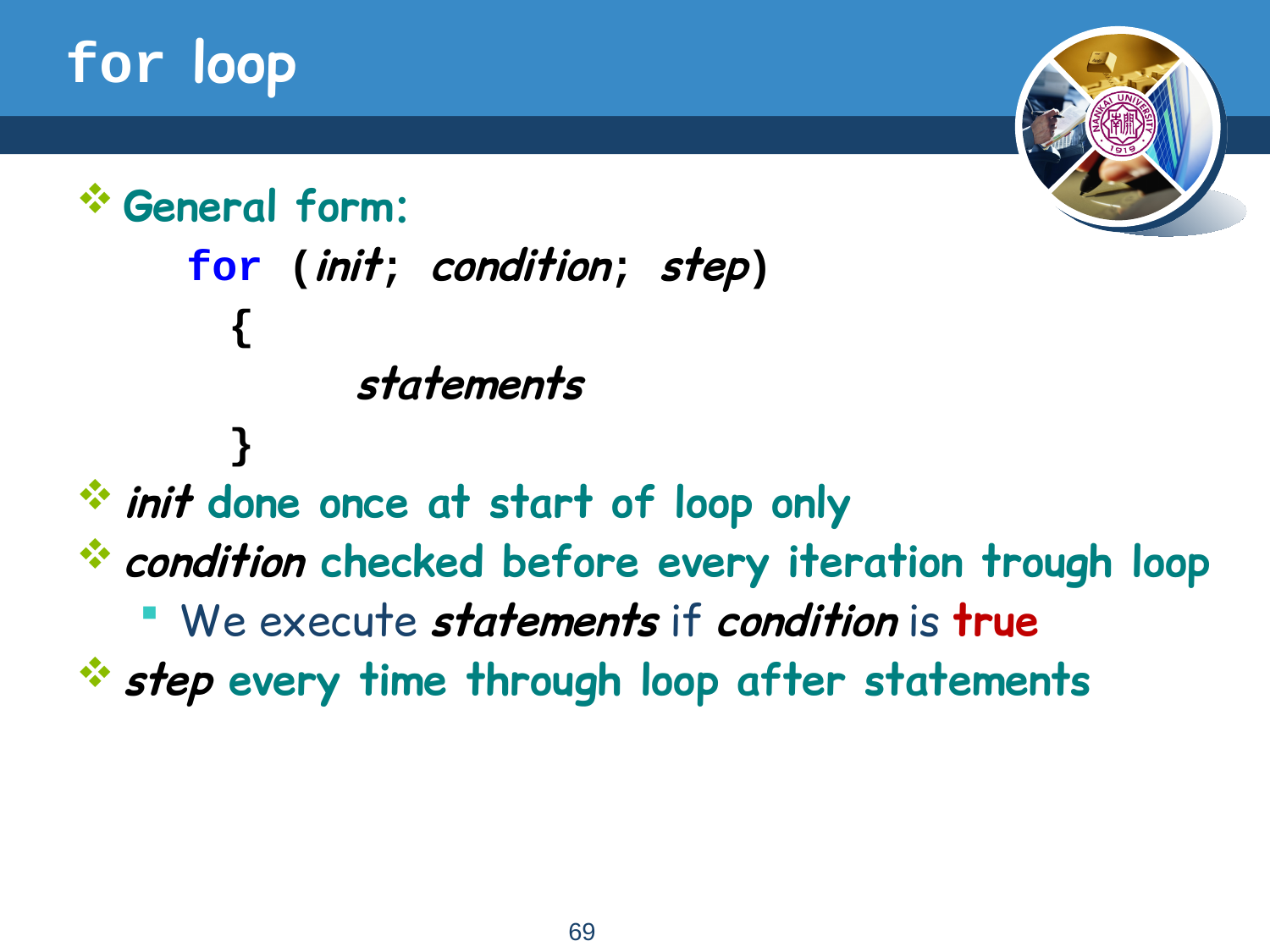

# for loop
General form:
      for (init; condition; step)
      {
           statements
      }
init done once at start of loop only
condition checked before every iteration trough loop
We execute statements if condition is true
step every time through loop after statements

69